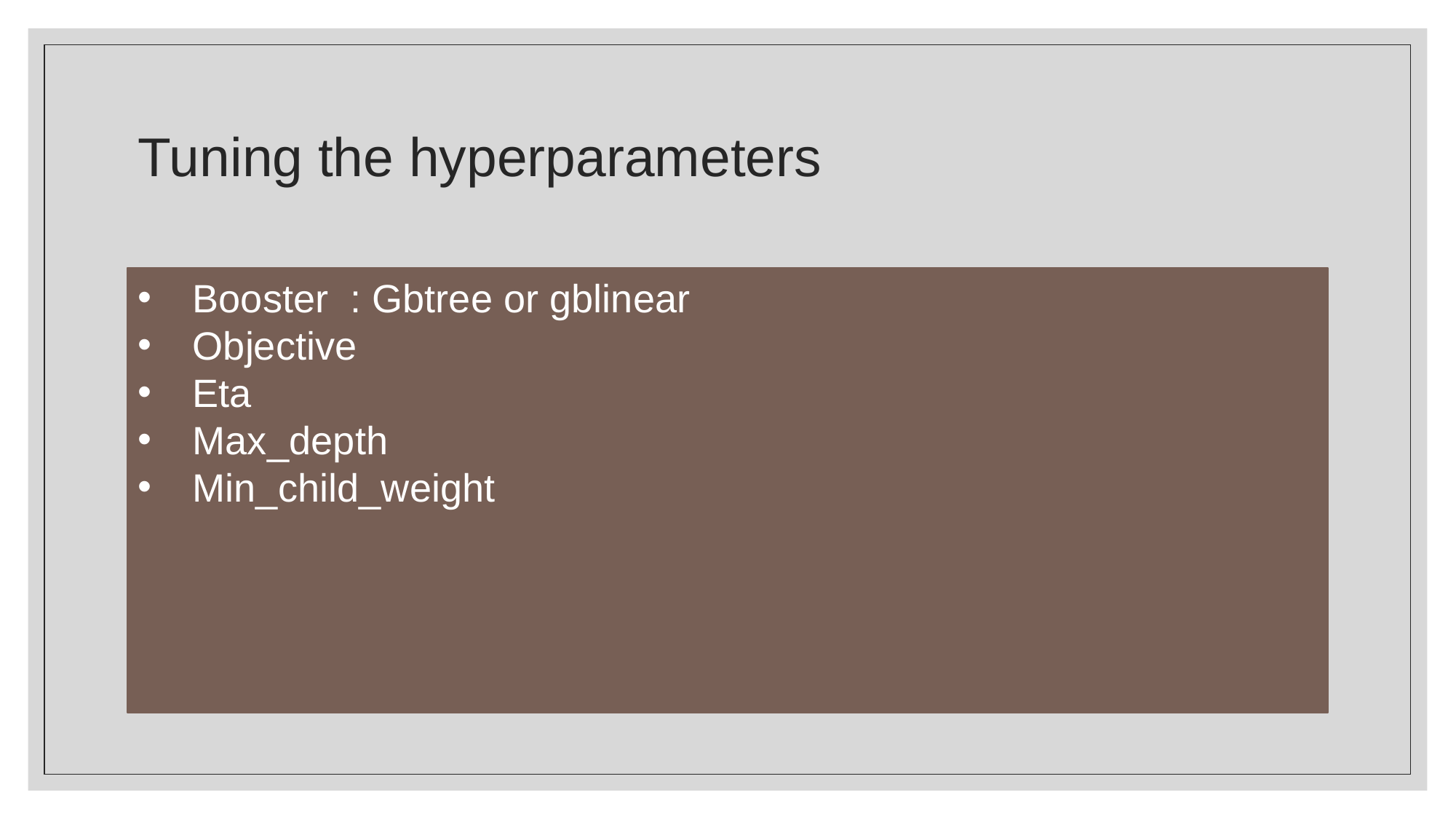

# Tuning the hyperparameters
Booster  : Gbtree or gblinear
Objective
Eta
Max_depth
Min_child_weight